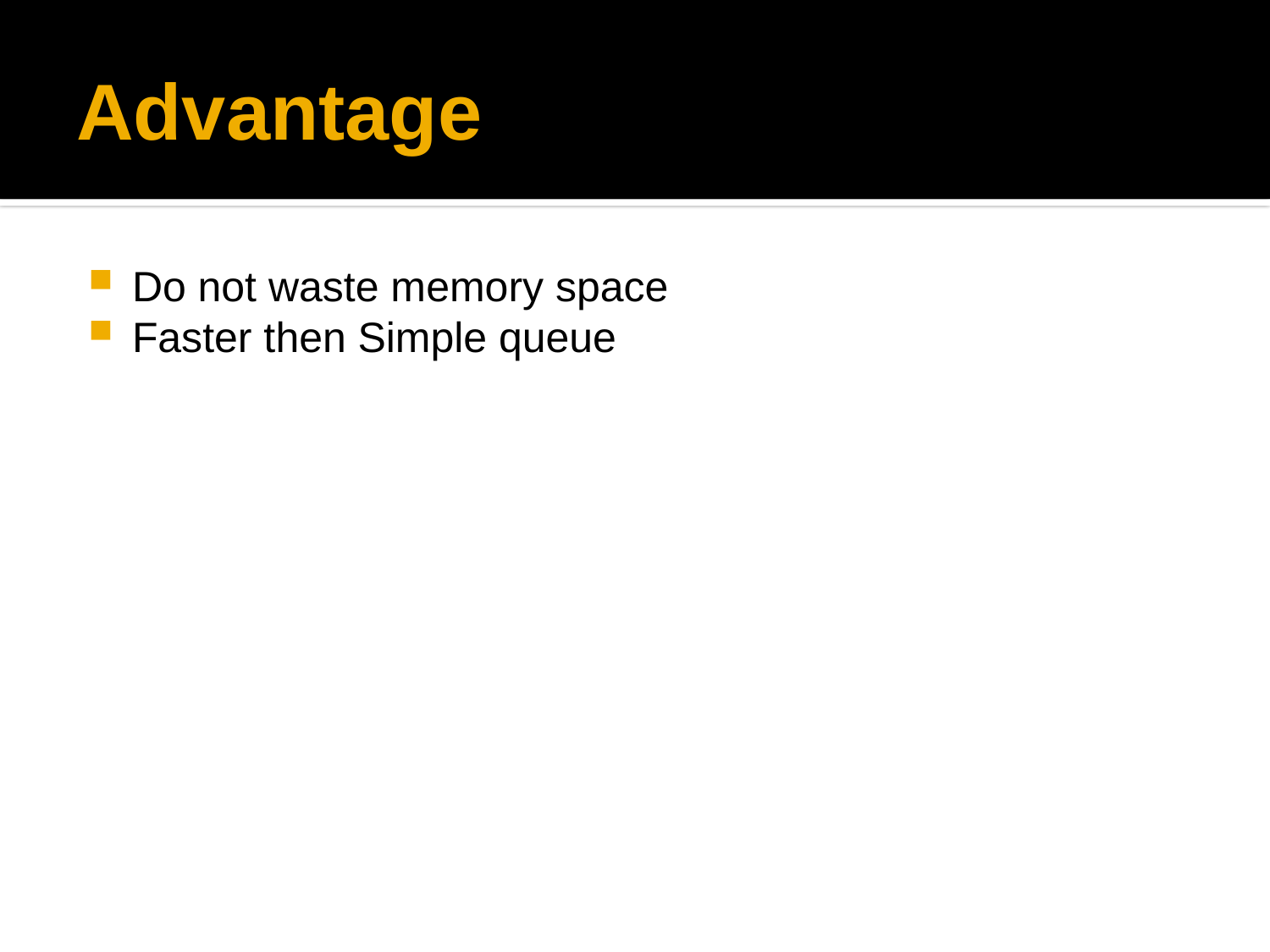

# Advantage
Do not waste memory space
Faster then Simple queue